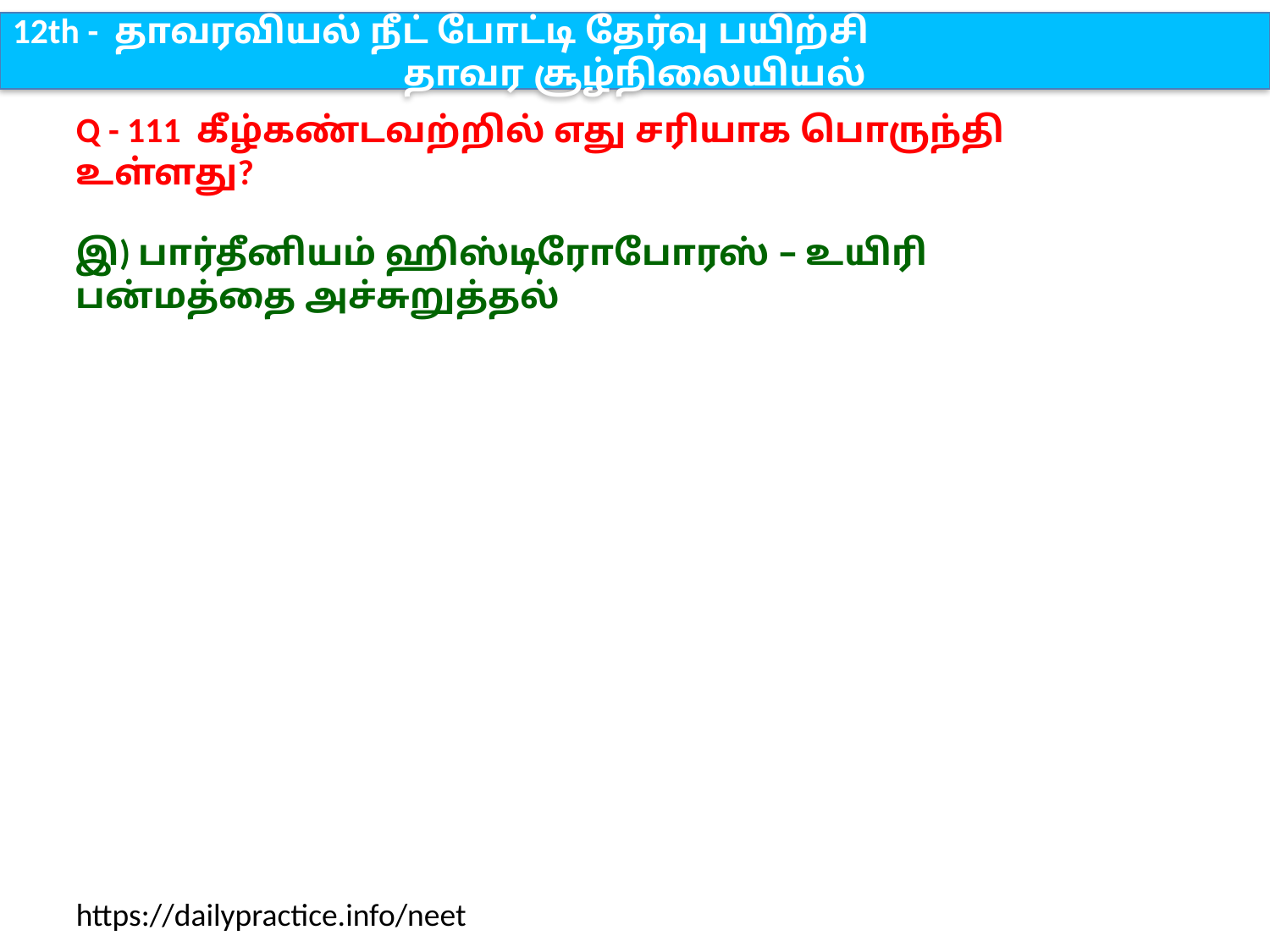

12th -  தாவரவியல் நீட் போட்டி தேர்வு பயிற்சி
தாவர சூழ்நிலையியல்

Q - 111  கீழ்கண்டவற்றில் எது சரியாக பொருந்தி உள்ளது?

இ) பார்தீனியம் ஹிஸ்டிரோபோரஸ் – உயிரி பன்மத்தை அச்சுறுத்தல்
https://dailypractice.info/neet